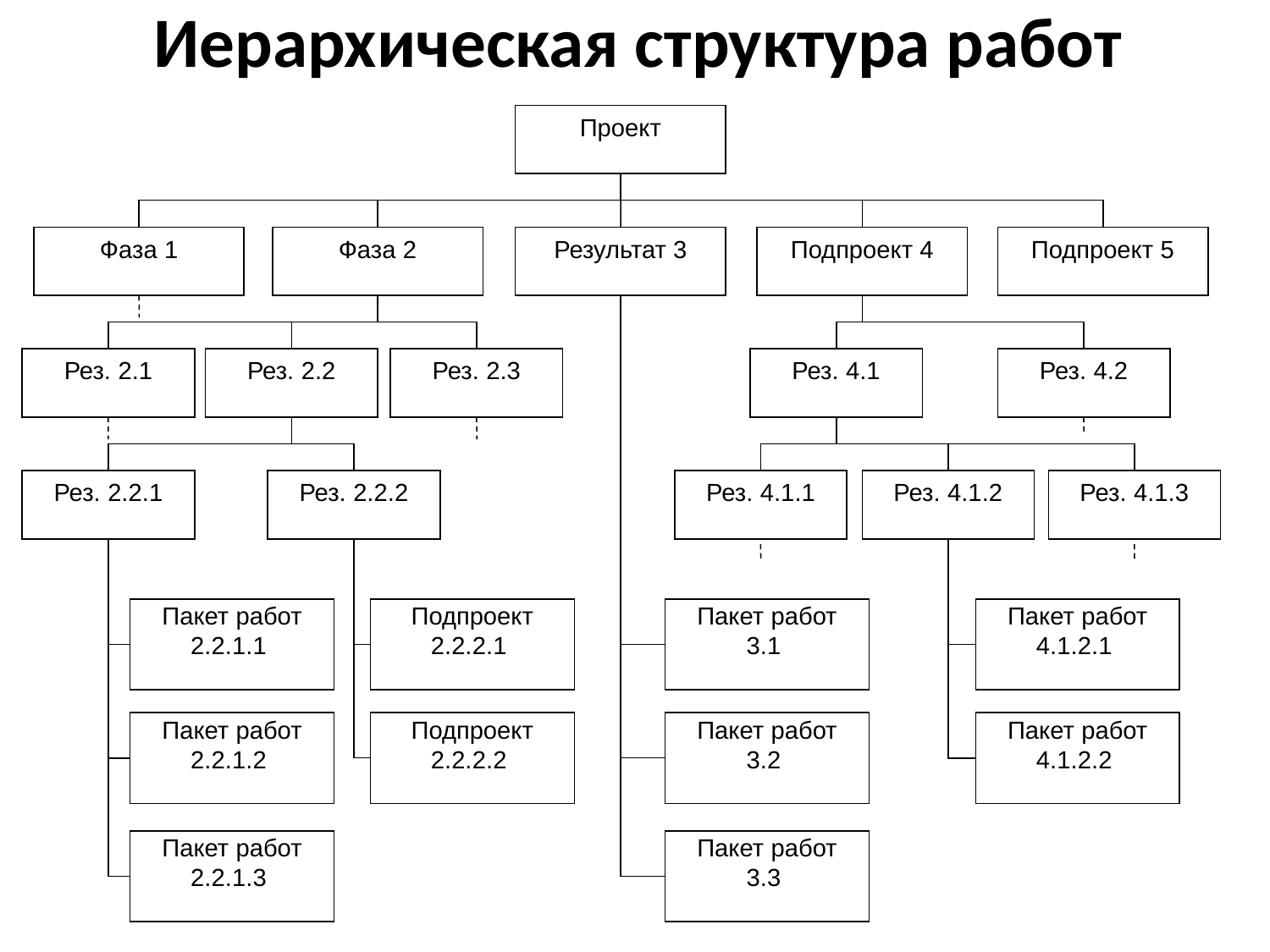

Иерархическая структура работ

Проект

Фаза 1
Фаза 2
Результат 3
Подпроект 4
Подпроект 5

Рез. 2.1
Рез. 2.2
Рез. 2.3
Рез. 4.1
Рез. 4.2

Рез. 2.2.1
Рез. 2.2.2
Рез. 4.1.1
Рез. 4.1.2
Рез. 4.1.3

Пакет работ
2.2.1.1
Подпроект
2.2.2.1
Пакет работ
3.1
Пакет работ
4.1.2.1

Пакет работ
2.2.1.2
Подпроект
2.2.2.2
Пакет работ
3.2
Пакет работ
4.1.2.2

Пакет работ
2.2.1.3
Пакет работ
3.3